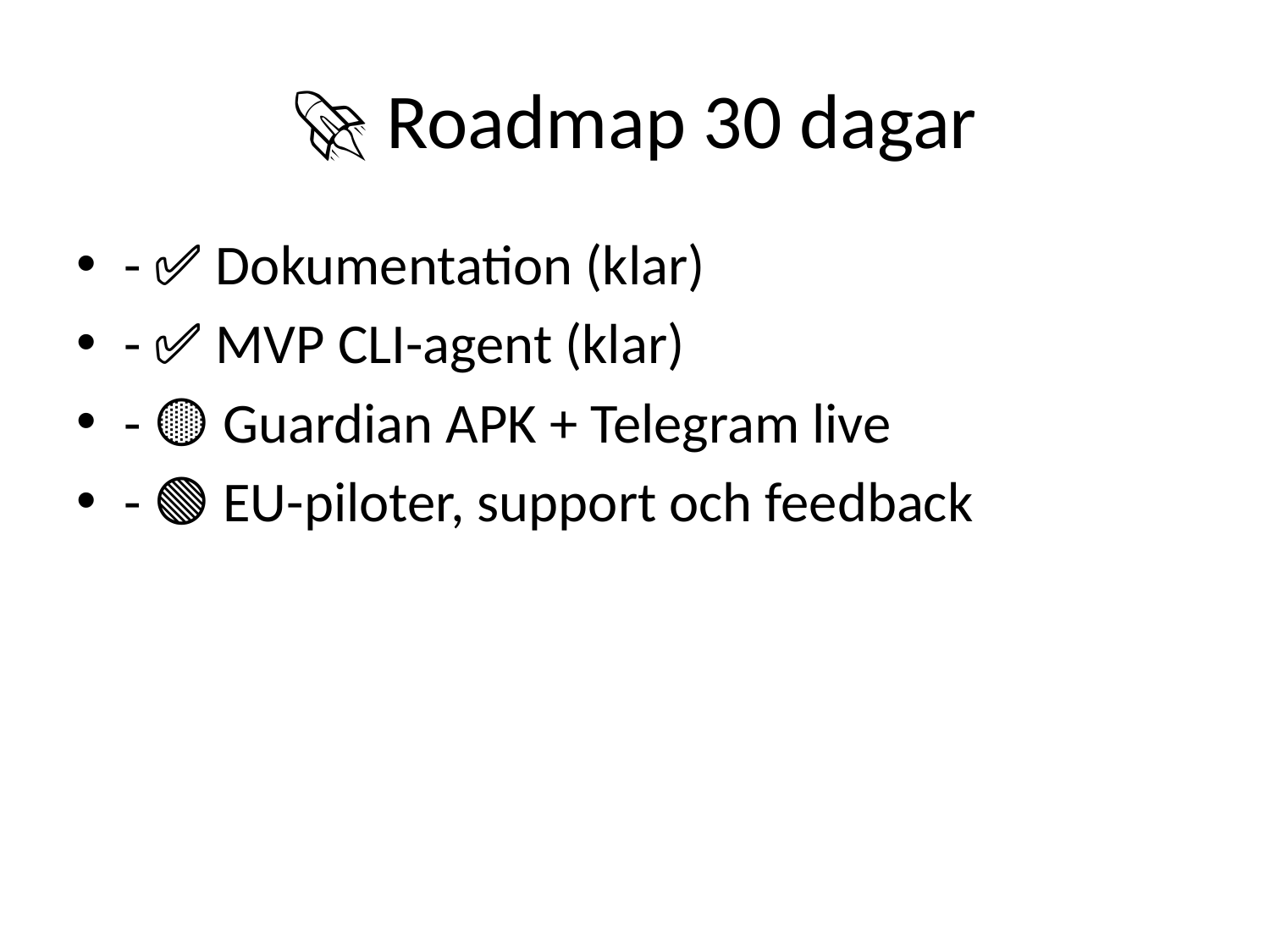

# 🚀 Roadmap 30 dagar
- ✅ Dokumentation (klar)
- ✅ MVP CLI-agent (klar)
- 🟡 Guardian APK + Telegram live
- 🟢 EU-piloter, support och feedback